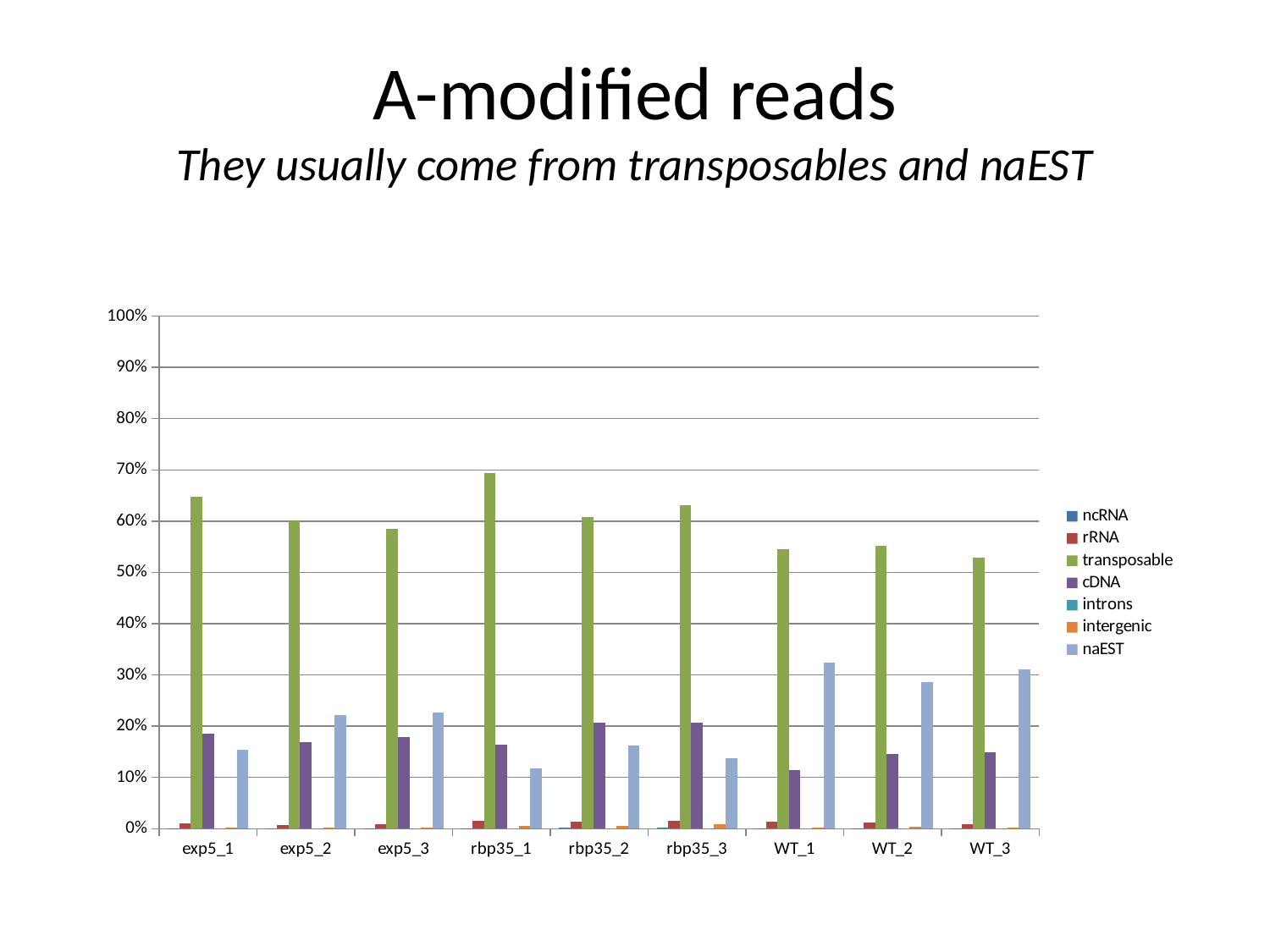

# A-modified reads They usually come from transposables and naEST

### Chart

| Category | ncRNA | rRNA | transposable | cDNA | introns | intergenic | naEST |
|---|---|---|---|---|---|---|---|
| exp5_1 | 0.0004 | 0.01 | 0.6469 | 0.1853 | 0.0002 | 0.0026 | 0.1546 |
| exp5_2 | 0.0003 | 0.0072 | 0.6004 | 0.1682 | 0.0001 | 0.0021 | 0.2216 |
| exp5_3 | 0.0003 | 0.0081 | 0.5843 | 0.1782 | 0.0002 | 0.0026 | 0.2263 |
| rbp35_1 | 0.0012 | 0.0155 | 0.6945 | 0.1638 | 0.0007 | 0.0061 | 0.1182 |
| rbp35_2 | 0.0013 | 0.0138 | 0.6085 | 0.207 | 0.0008 | 0.0059 | 0.1628 |
| rbp35_3 | 0.0014 | 0.0146 | 0.6314 | 0.2065 | 0.0012 | 0.0083 | 0.1367 |
| WT_1 | 0.0004 | 0.0135 | 0.5453 | 0.1143 | 0.0002 | 0.0026 | 0.3237 |
| WT_2 | 0.0004 | 0.0117 | 0.5521 | 0.1457 | 0.0003 | 0.003 | 0.2868 |
| WT_3 | 0.0004 | 0.0088 | 0.529 | 0.1486 | 0.0003 | 0.0027 | 0.3101 |